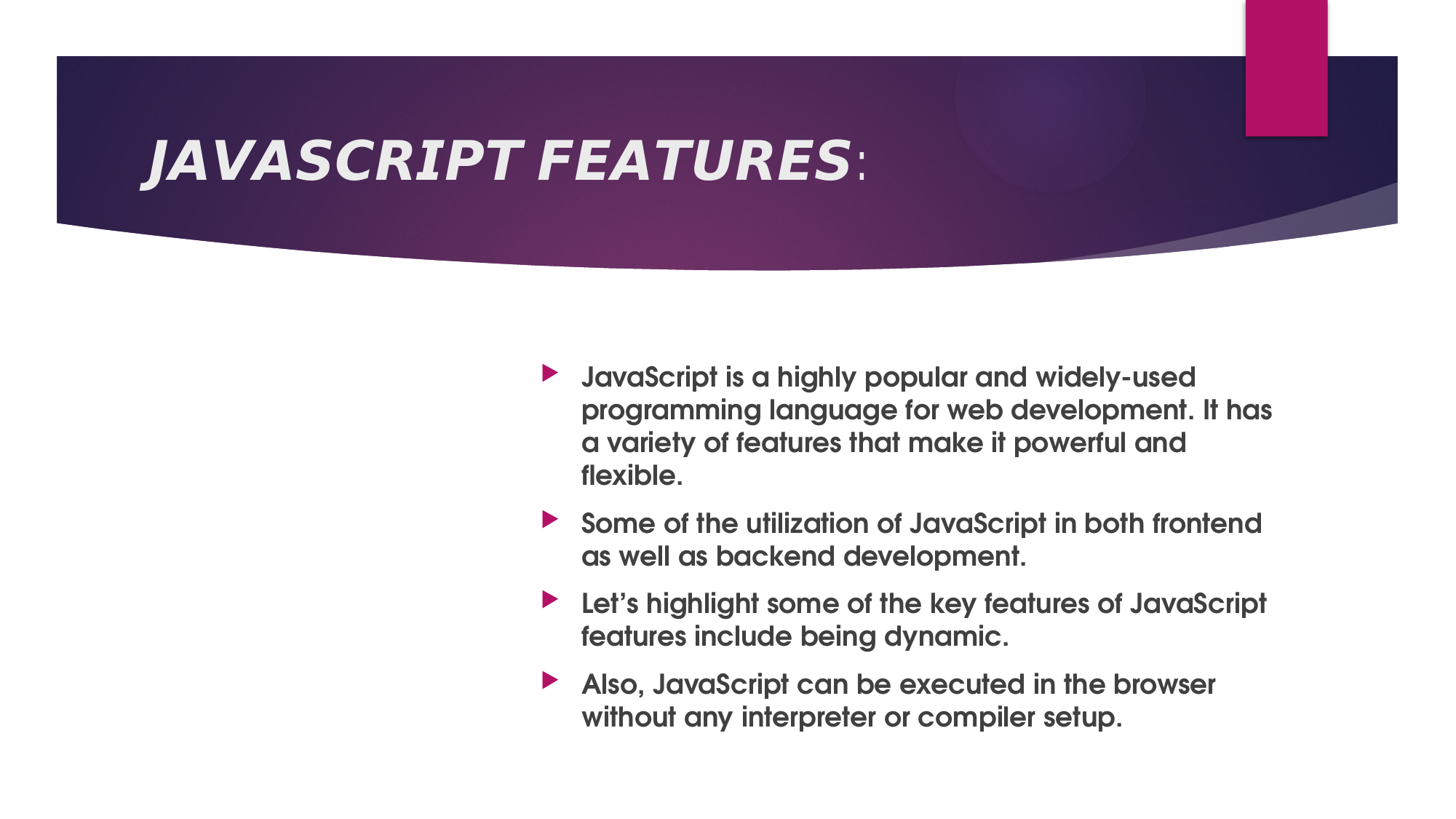

# 𝙅𝘼𝙑𝘼𝙎𝘾𝙍𝙄𝙋𝙏 𝙁𝙀𝘼𝙏𝙐𝙍𝙀𝙎:
JavaScript is a highly popular and widely-used programming language for web development. It has a variety of features that make it powerful and flexible.
Some of the utilization of JavaScript in both frontend as well as backend development.
Let’s highlight some of the key features of JavaScript features include being dynamic.
Also, JavaScript can be executed in the browser without any interpreter or compiler setup.